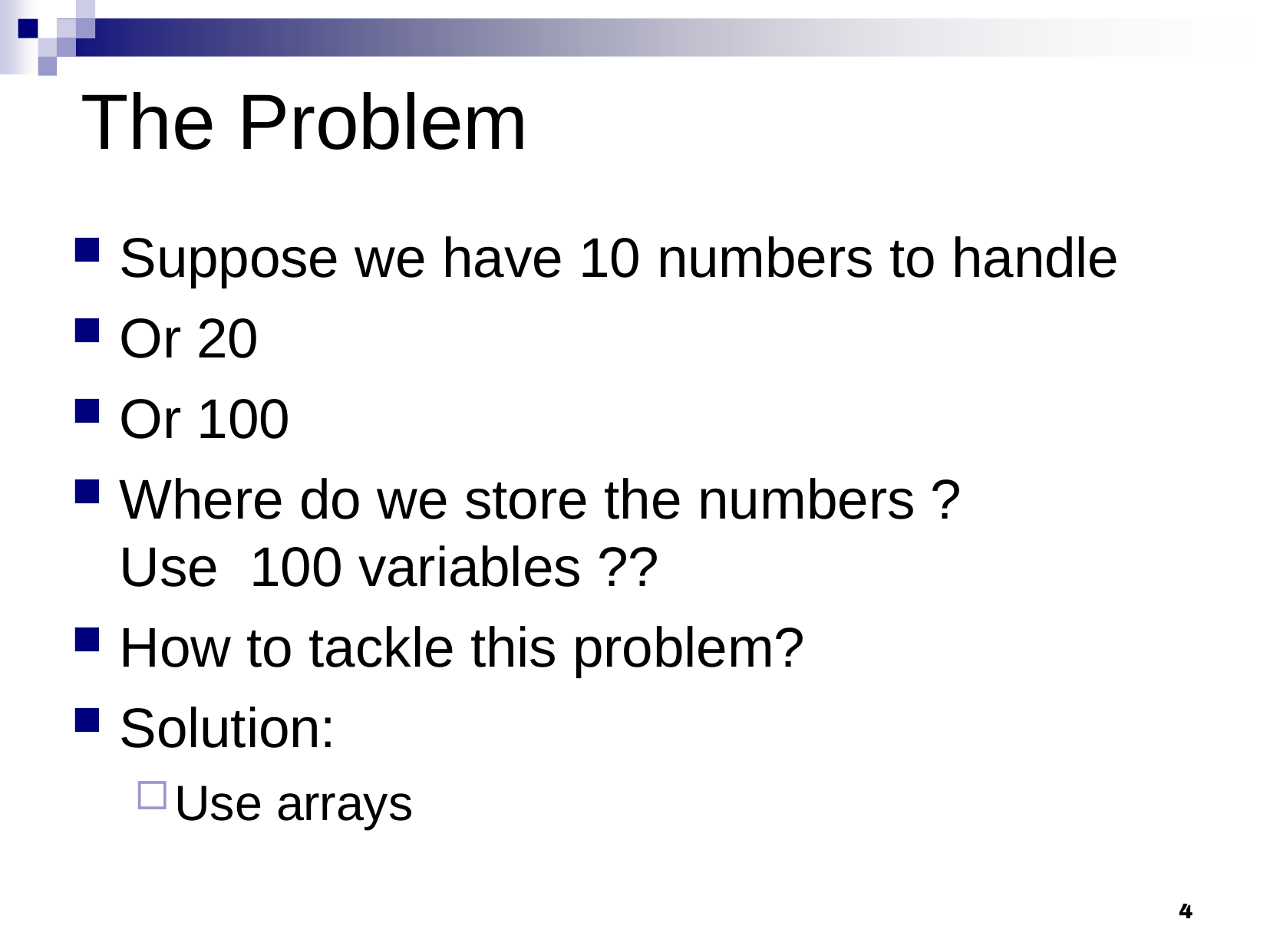

# The Problem
Suppose we have 10 numbers to handle
Or 20
Or 100
Where do we store the numbers ?	Use  100 variables ??
How to tackle this problem?
Solution:
Use arrays
4